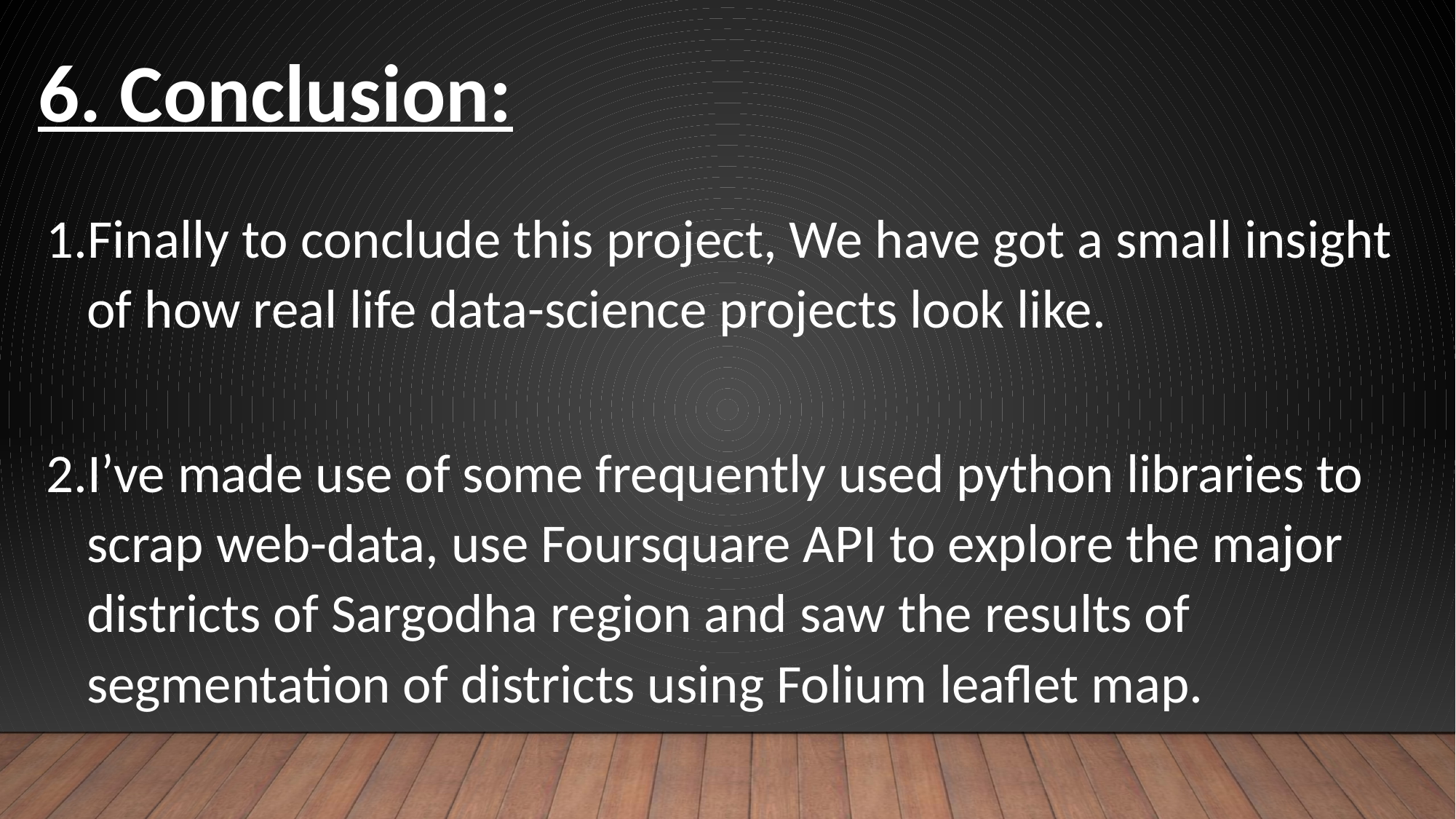

6. Conclusion:
Finally to conclude this project, We have got a small insight of how real life data-science projects look like.

I’ve made use of some frequently used python libraries to scrap web-data, use Foursquare API to explore the major districts of Sargodha region and saw the results of segmentation of districts using Folium leaflet map.